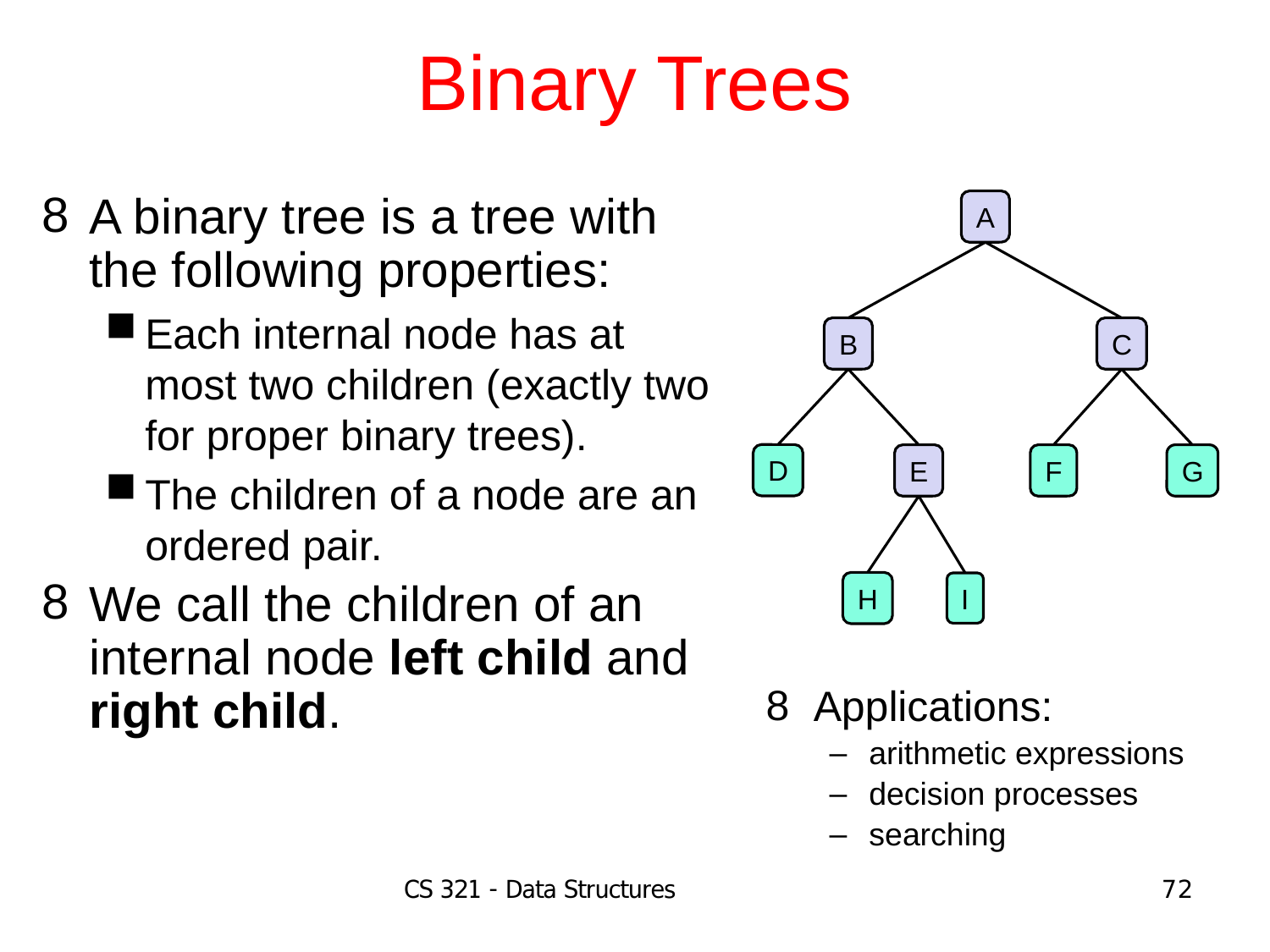

# Binary Trees
A binary tree is a tree with the following properties:
Each internal node has at most two children (exactly two for proper binary trees).
The children of a node are an ordered pair.
We call the children of an internal node left child and right child.

A
C
B
D
E
F
G
I
H
Applications:
arithmetic expressions
decision processes
searching
CS 321 - Data Structures
72